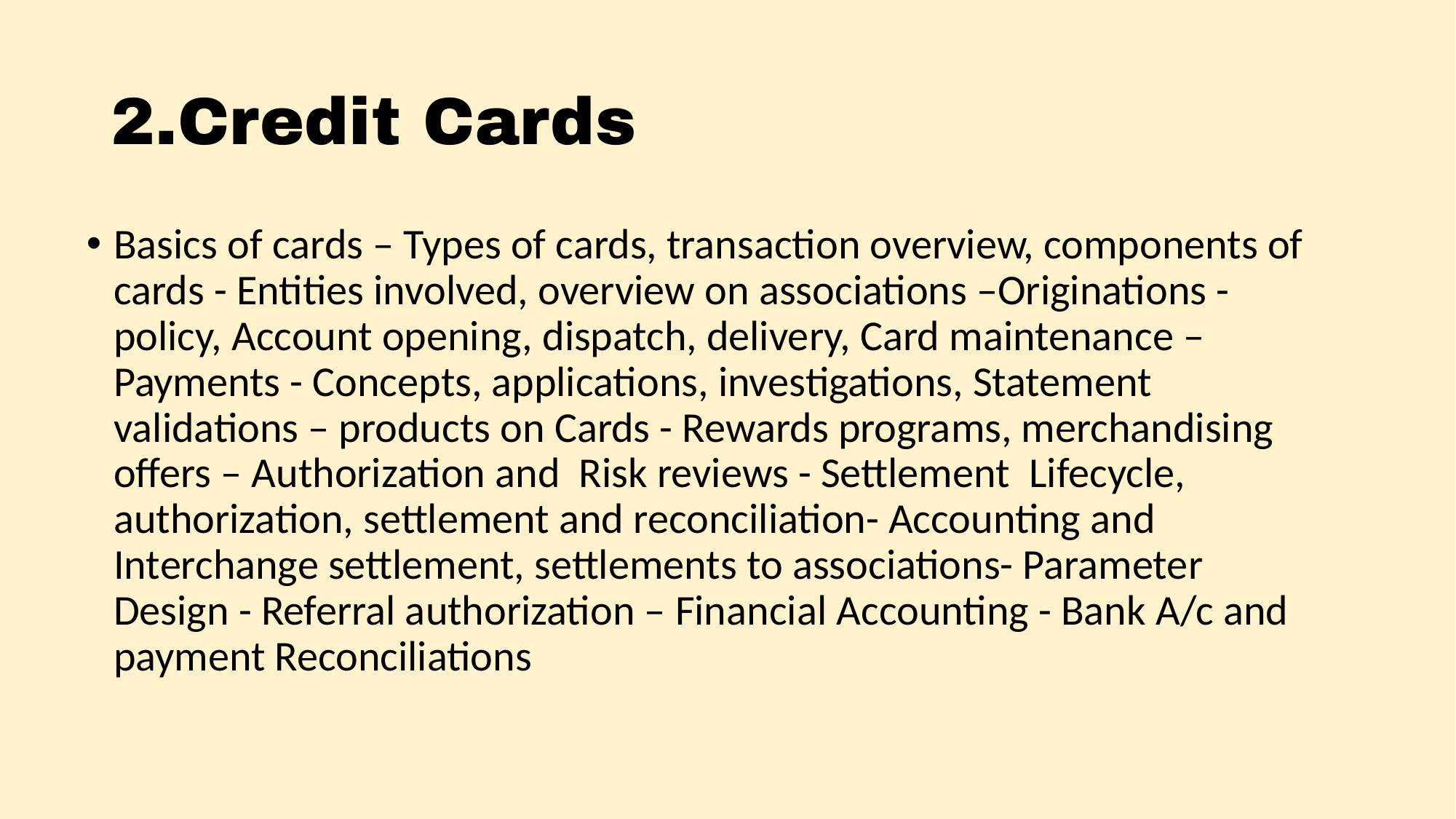

# 2.Credit Cards
Basics of cards – Types of cards, transaction overview, components of cards - Entities involved, overview on associations –Originations - policy, Account opening, dispatch, delivery, Card maintenance – Payments - Concepts, applications, investigations, Statement validations – products on Cards - Rewards programs, merchandising offers – Authorization and  Risk reviews - Settlement  Lifecycle, authorization, settlement and reconciliation- Accounting and Interchange settlement, settlements to associations- Parameter Design - Referral authorization – Financial Accounting - Bank A/c and payment Reconciliations